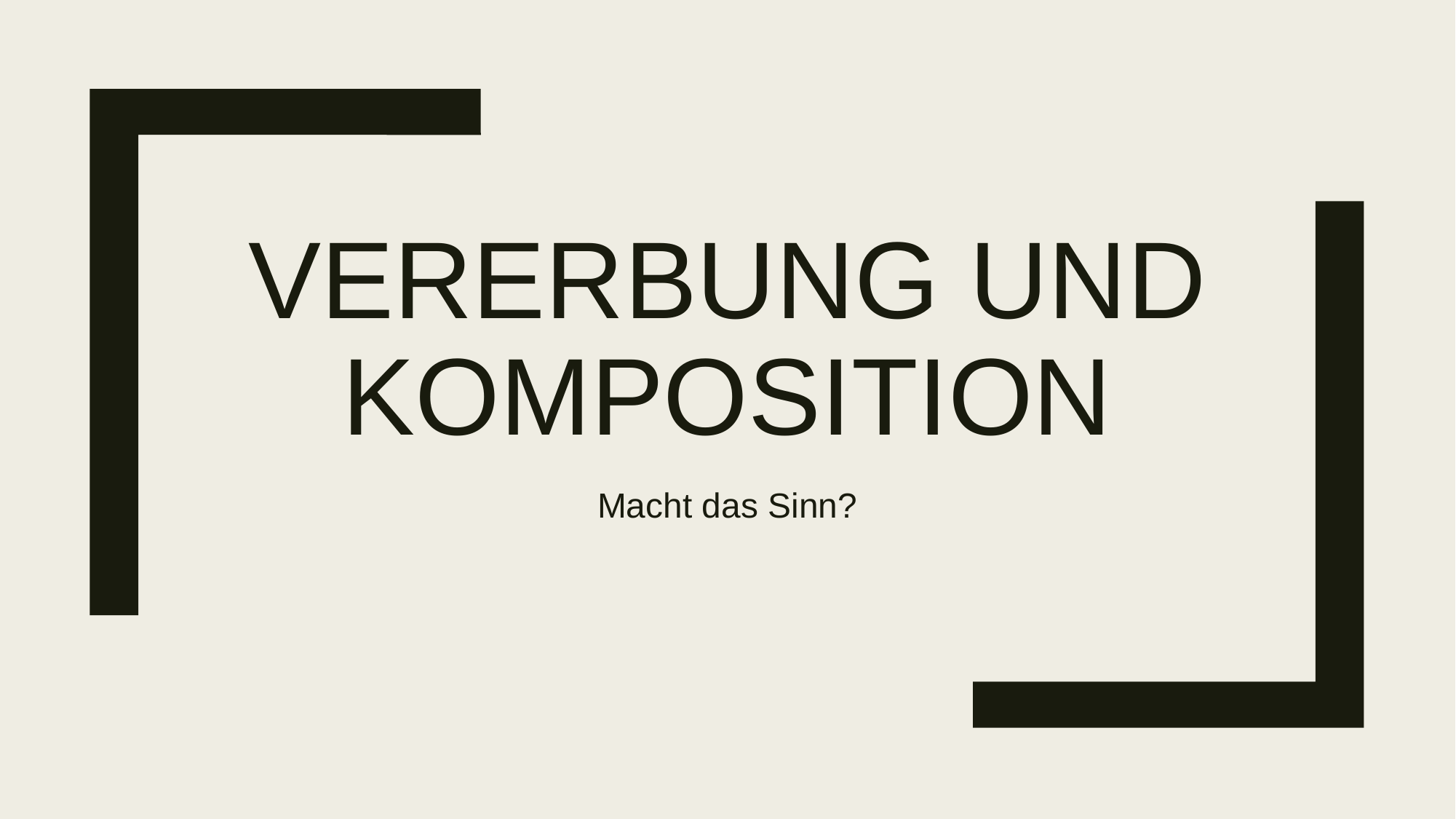

# Vererbung und Komposition
Macht das Sinn?